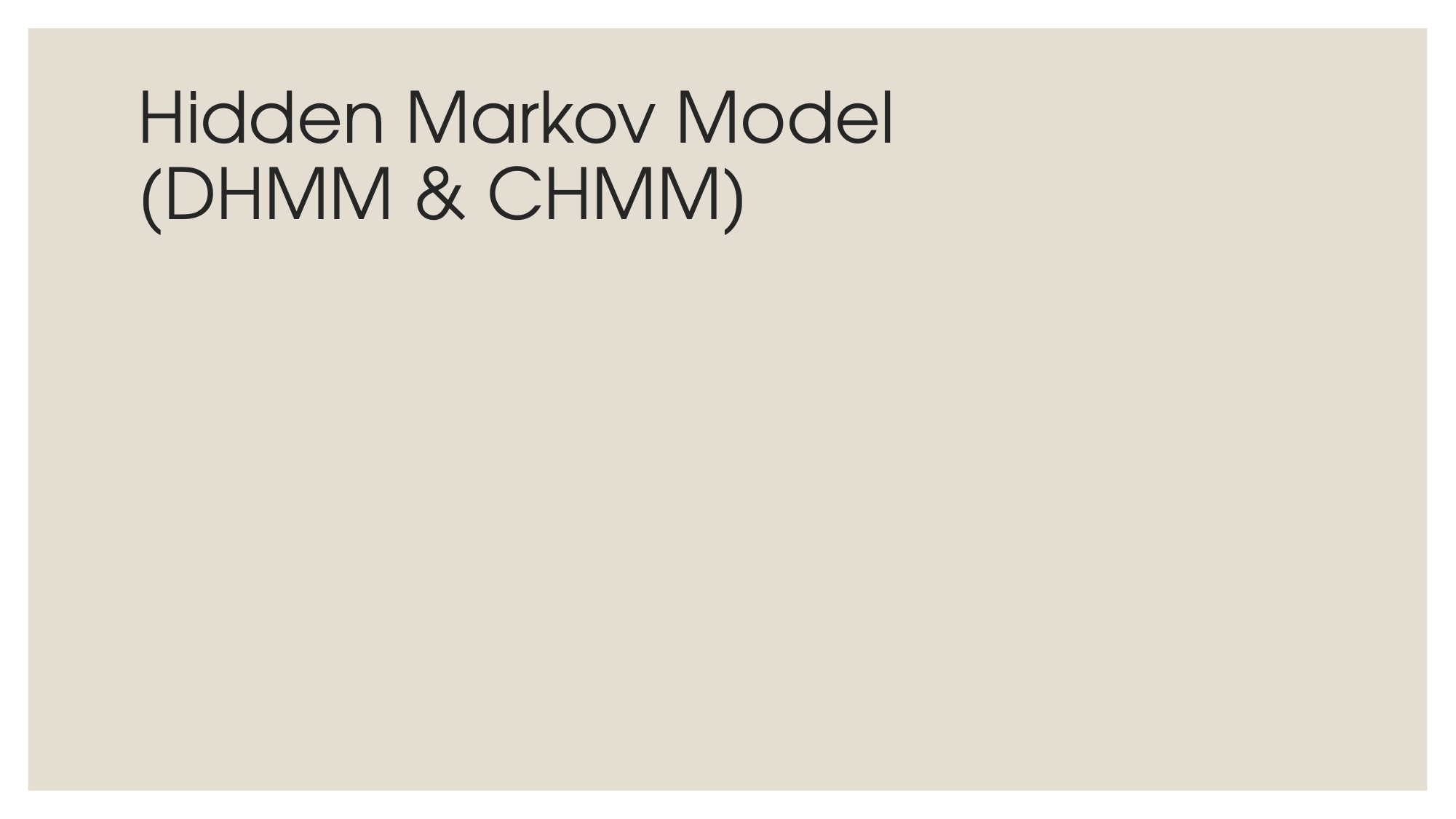

# Hidden Markov Model​ (DHMM & CHMM)